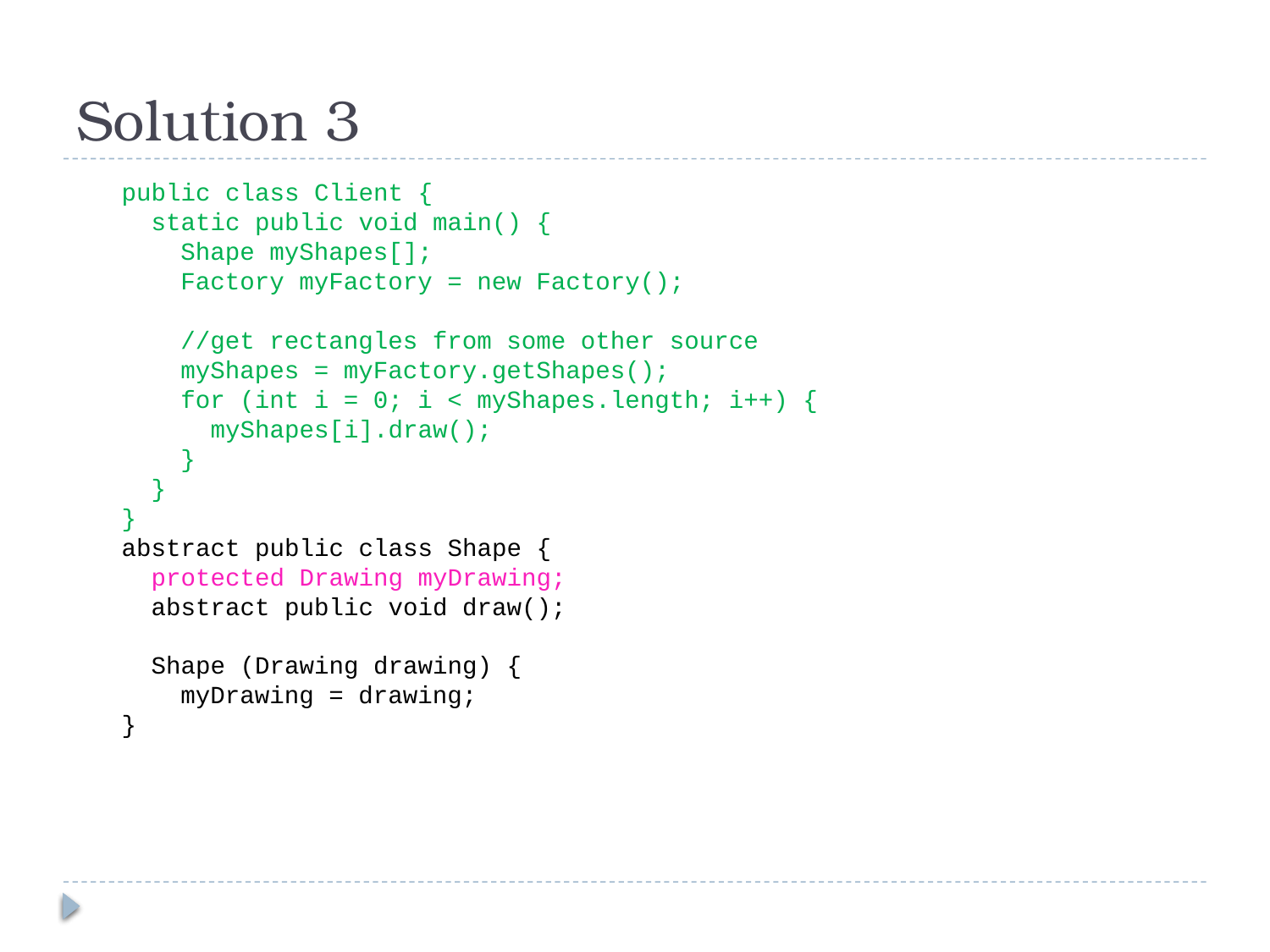

# Solution 3
public class Client {
  static public void main() {
    Shape myShapes[];
    Factory myFactory = new Factory();

    //get rectangles from some other source
    myShapes = myFactory.getShapes();
    for (int i = 0; i < myShapes.length; i++) {
      myShapes[i].draw();
    }
  }
}
abstract public class Shape {
  protected Drawing myDrawing;
  abstract public void draw();

  Shape (Drawing drawing) {
    myDrawing = drawing;
}